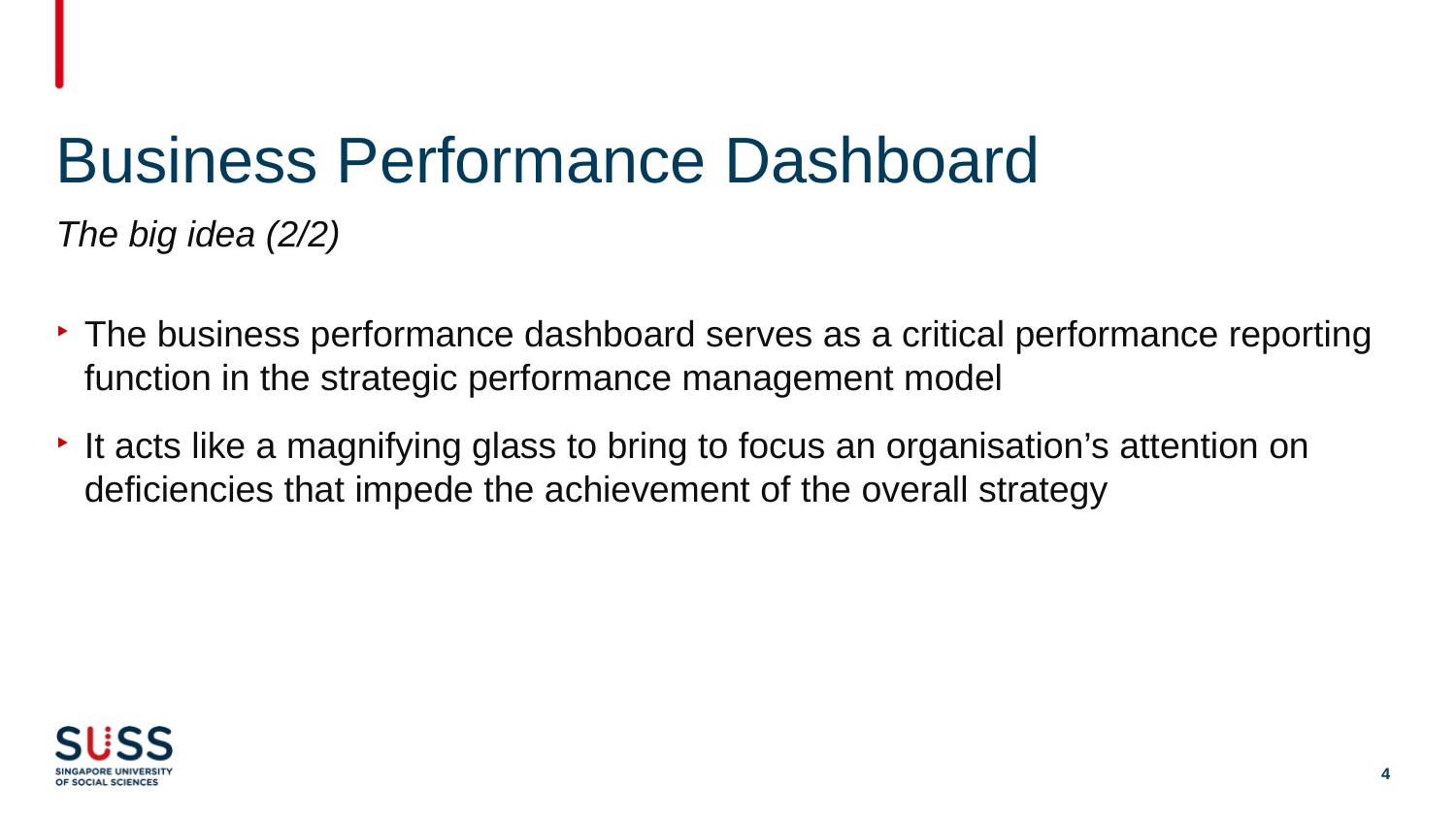

# Business Performance Dashboard
The big idea (2/2)
The business performance dashboard serves as a critical performance reporting function in the strategic performance management model
It acts like a magnifying glass to bring to focus an organisation’s attention on deficiencies that impede the achievement of the overall strategy